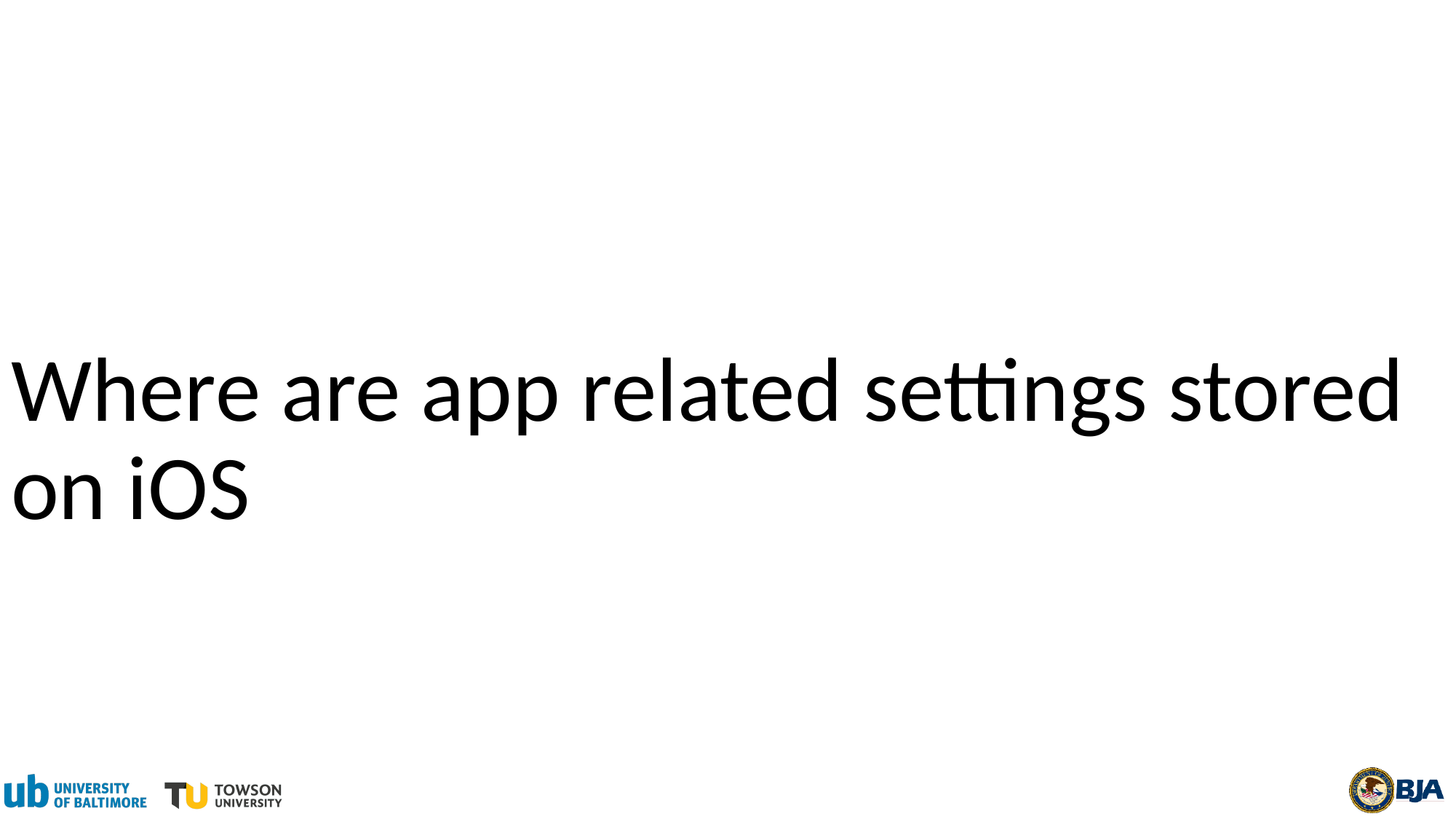

# Where are app related settings stored on iOS